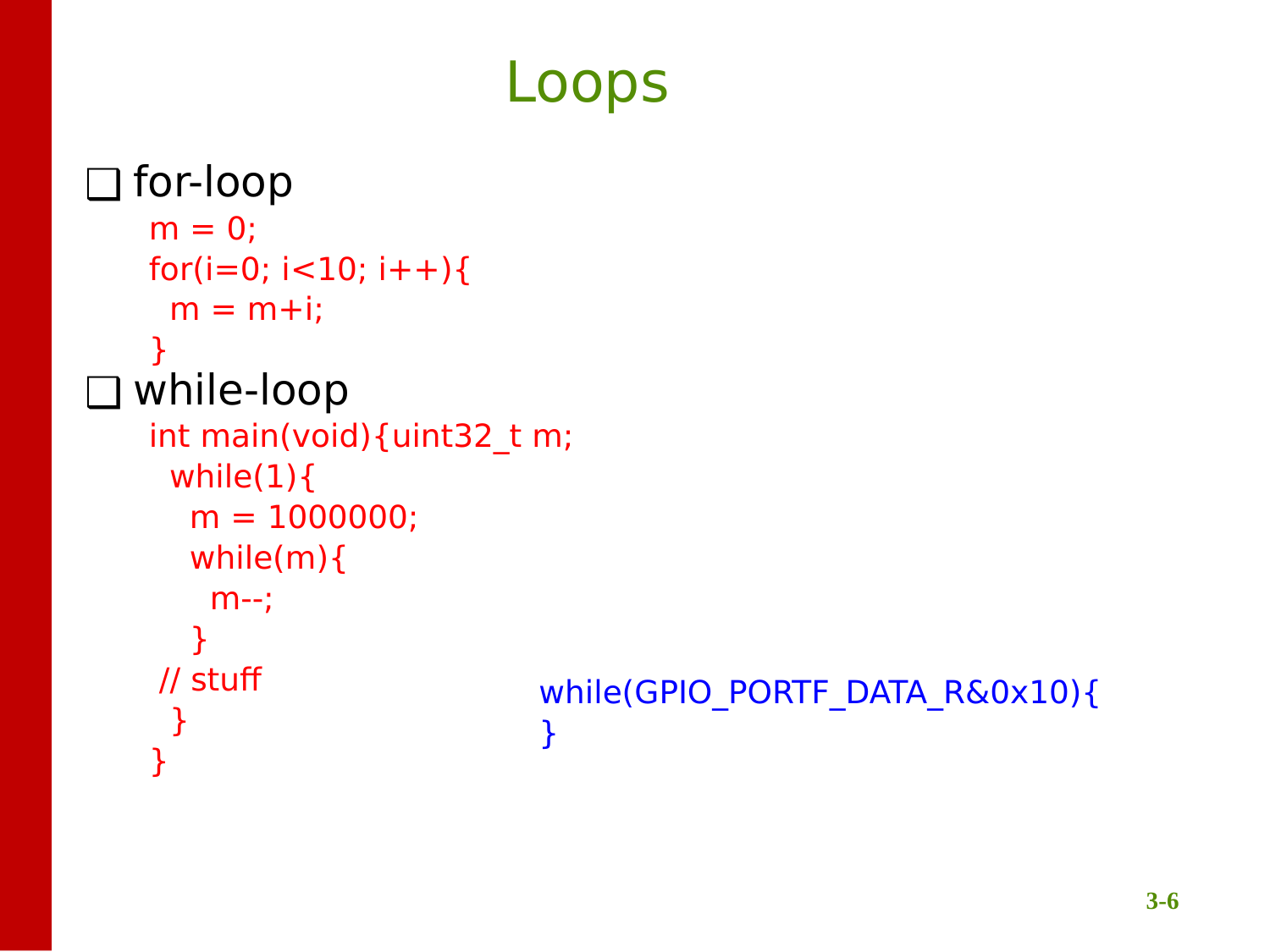

# Loops
for-loop
m = 0;
for(i=0; i<10; i++){
  m = m+i;
}
while-loop
int main(void){uint32_t m;
  while(1){
    m = 1000000;
    while(m){
      m--;
    }
 // stuff
  }
}

    while(GPIO_PORTF_DATA_R&0x10){
    }